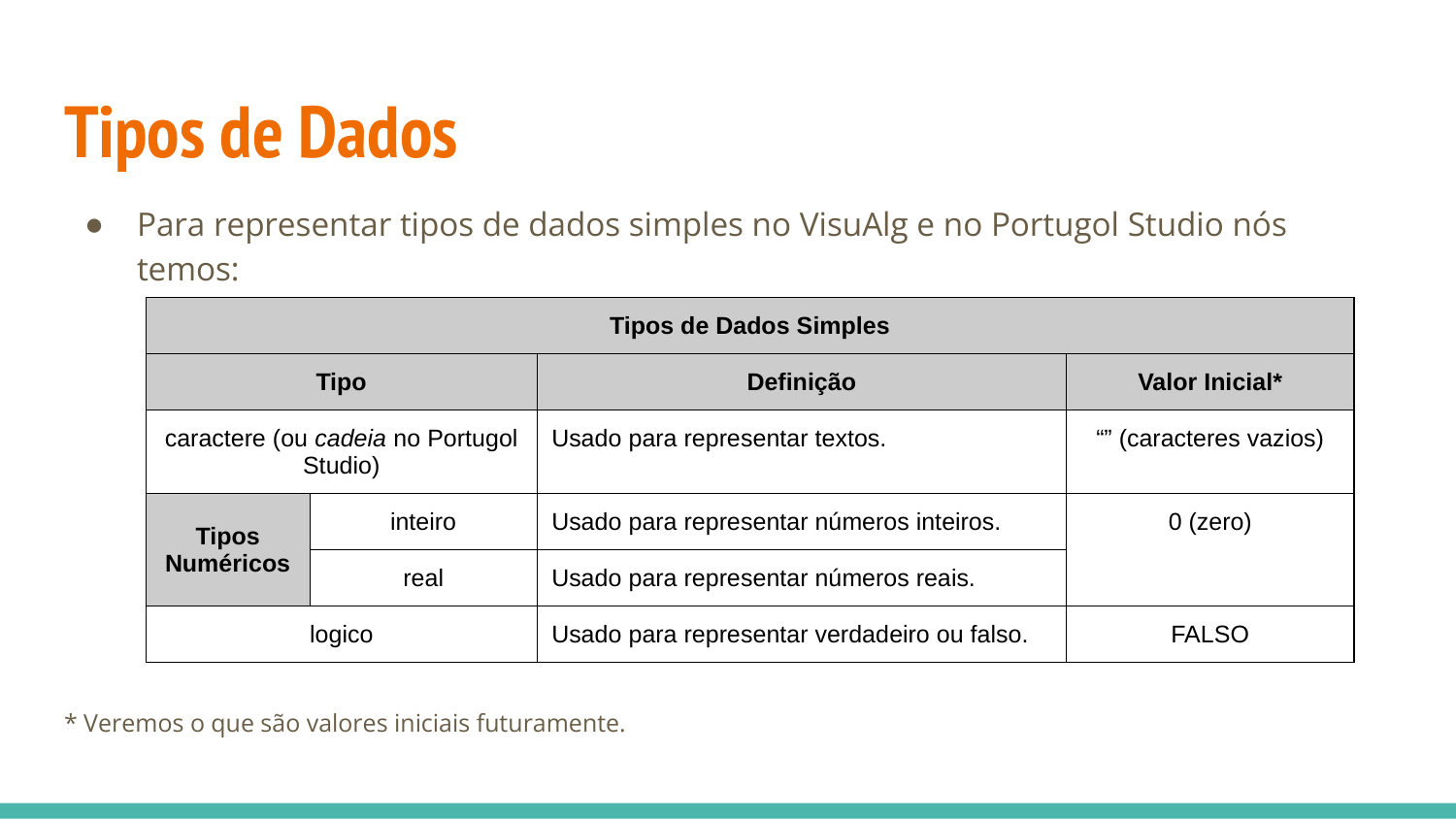

# Tipos de Dados
Para representar tipos de dados simples no VisuAlg e no Portugol Studio nós temos:

* Veremos o que são valores iniciais futuramente.

| Tipos de Dados Simples |  |  |  |
| --- | --- | --- | --- |
| Tipo |  | Definição | Valor Inicial\* |
| caractere (ou cadeia no Portugol Studio) |  | Usado para representar textos. | “” (caracteres vazios) |
| Tipos Numéricos | inteiro | Usado para representar números inteiros. | 0 (zero) |
|  | real | Usado para representar números reais. |  |
| logico |  | Usado para representar verdadeiro ou falso. | FALSO |